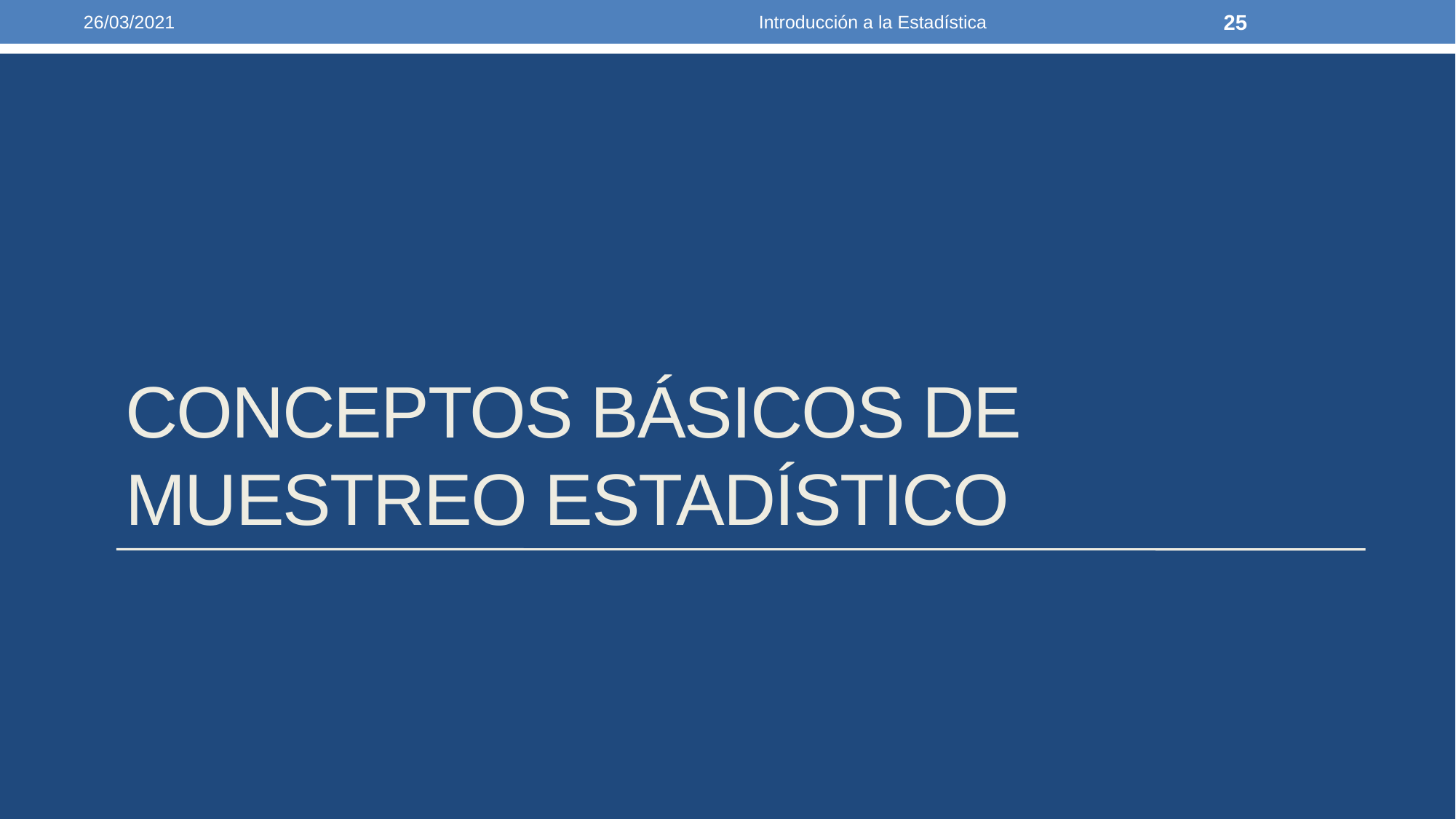

26/03/2021
Introducción a la Estadística
25
# Conceptos básicos de muestreo estadístico